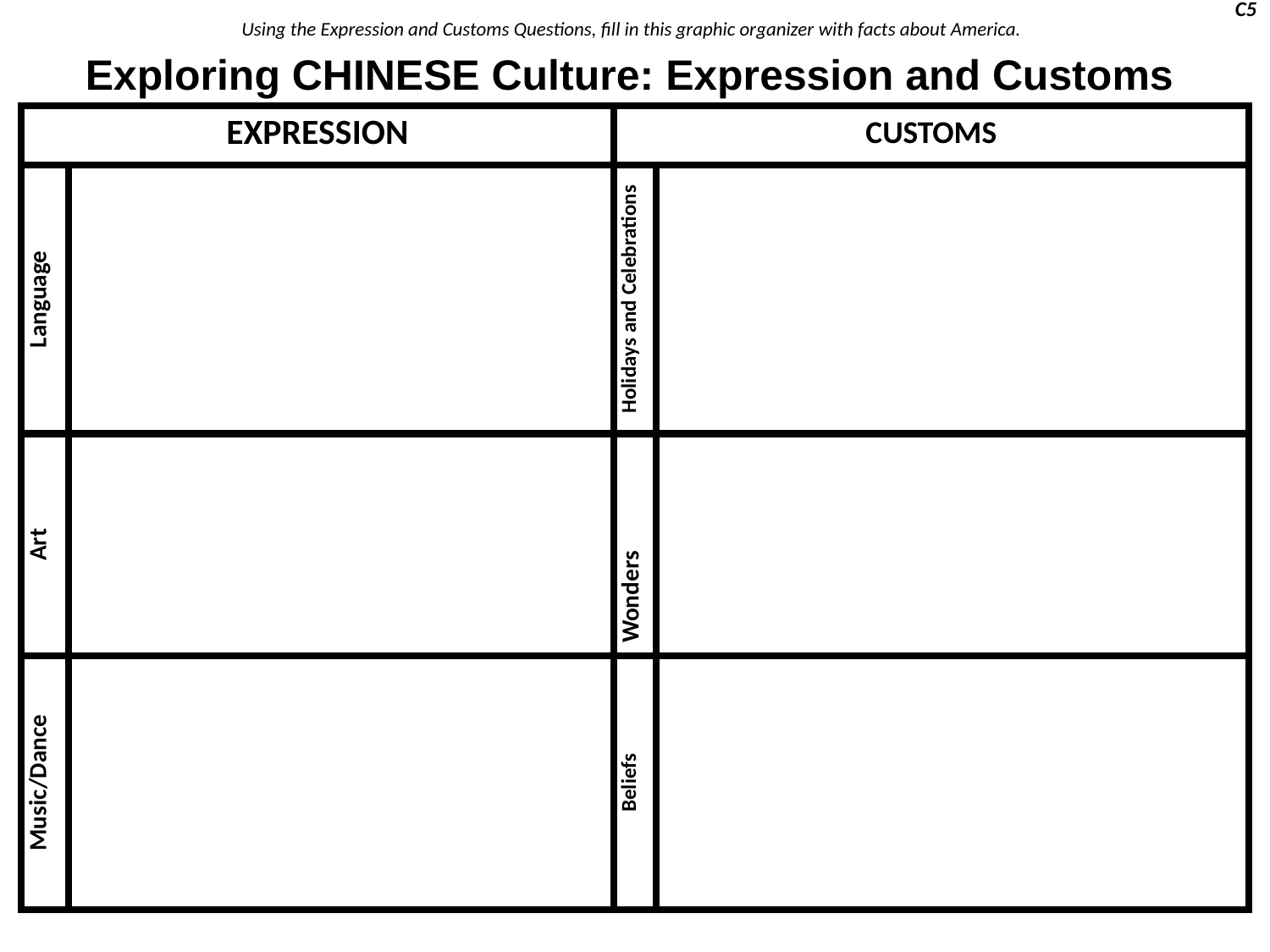

C5
Using the Expression and Customs Questions, fill in this graphic organizer with facts about America.
Exploring CHINESE Culture: Expression and Customs
| EXPRESSION |  | CUSTOMS |  |
| --- | --- | --- | --- |
| Language |  | Holidays and Celebrations |  |
| Art |  | Wonders |  |
| Music/Dance |  | Beliefs |  |